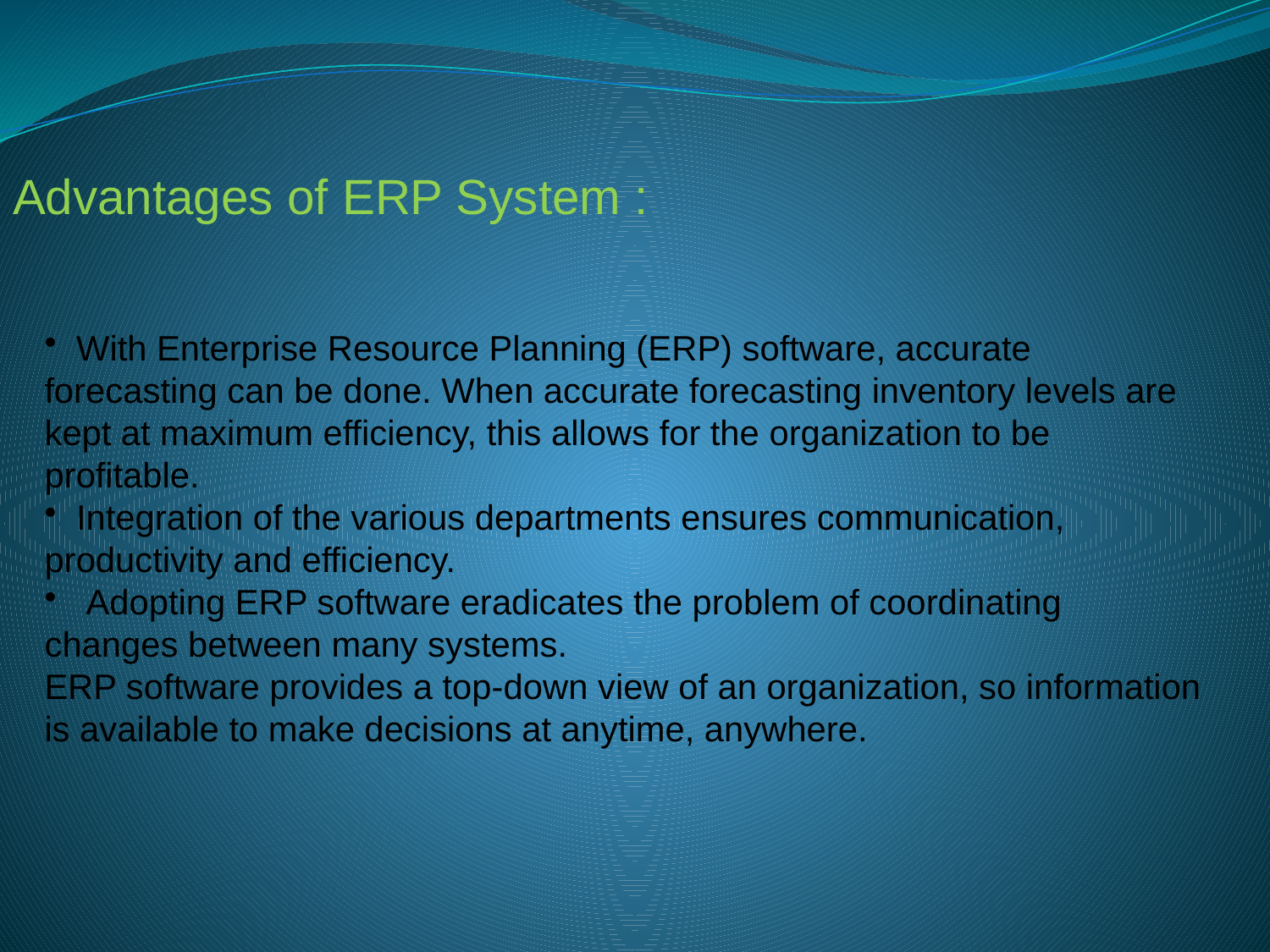

Advantages of ERP System :
  With Enterprise Resource Planning (ERP) software, accurate         forecasting can be done. When accurate forecasting inventory levels are kept at maximum efficiency, this allows for the organization to be profitable.
  Integration of the various departments ensures communication, productivity and efficiency.
   Adopting ERP software eradicates the problem of coordinating changes between many systems.
ERP software provides a top-down view of an organization, so information is available to make decisions at anytime, anywhere.